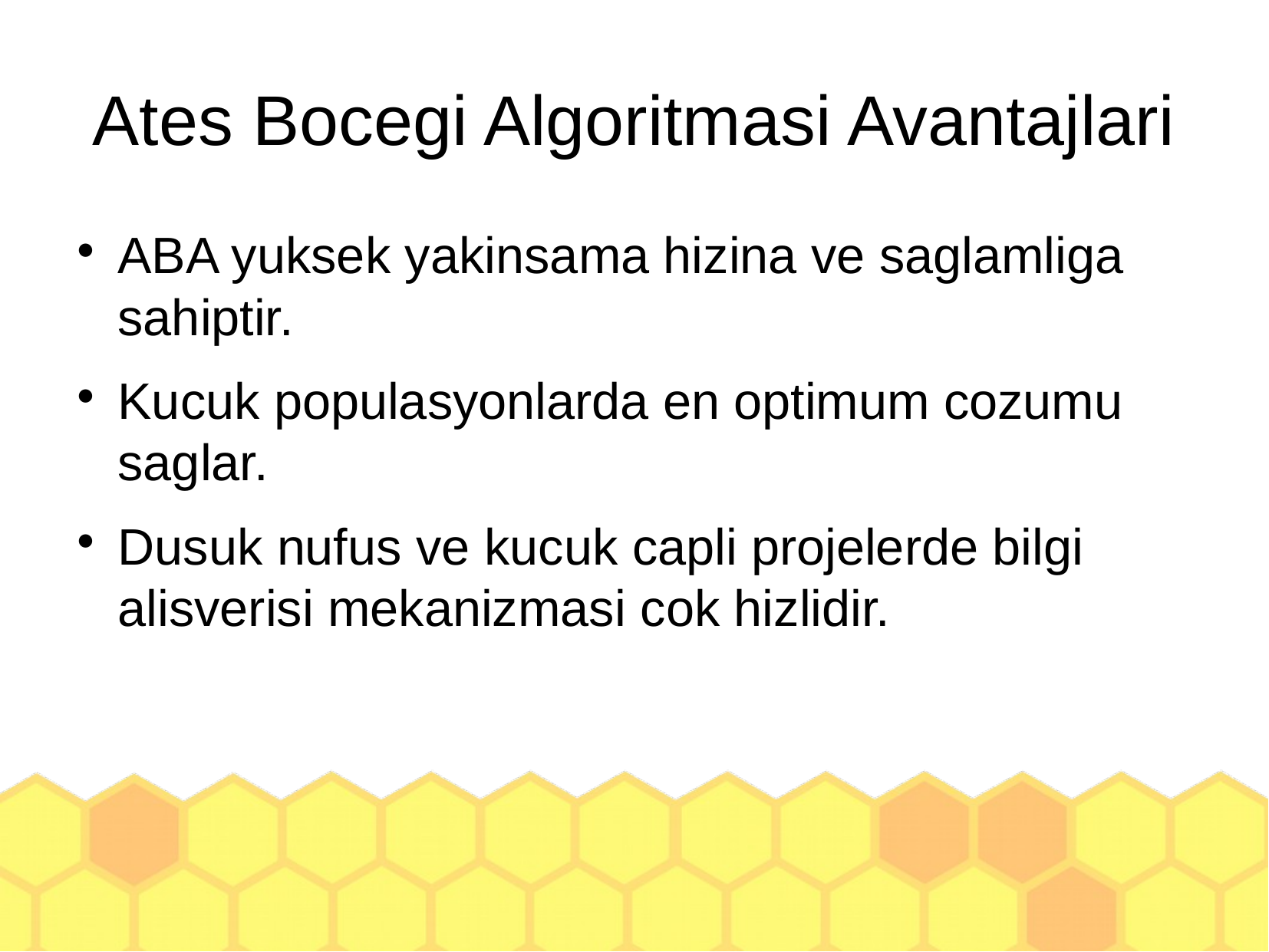

Ates Bocegi Algoritmasi Avantajlari
ABA yuksek yakinsama hizina ve saglamliga sahiptir.
Kucuk populasyonlarda en optimum cozumu saglar.
Dusuk nufus ve kucuk capli projelerde bilgi alisverisi mekanizmasi cok hizlidir.